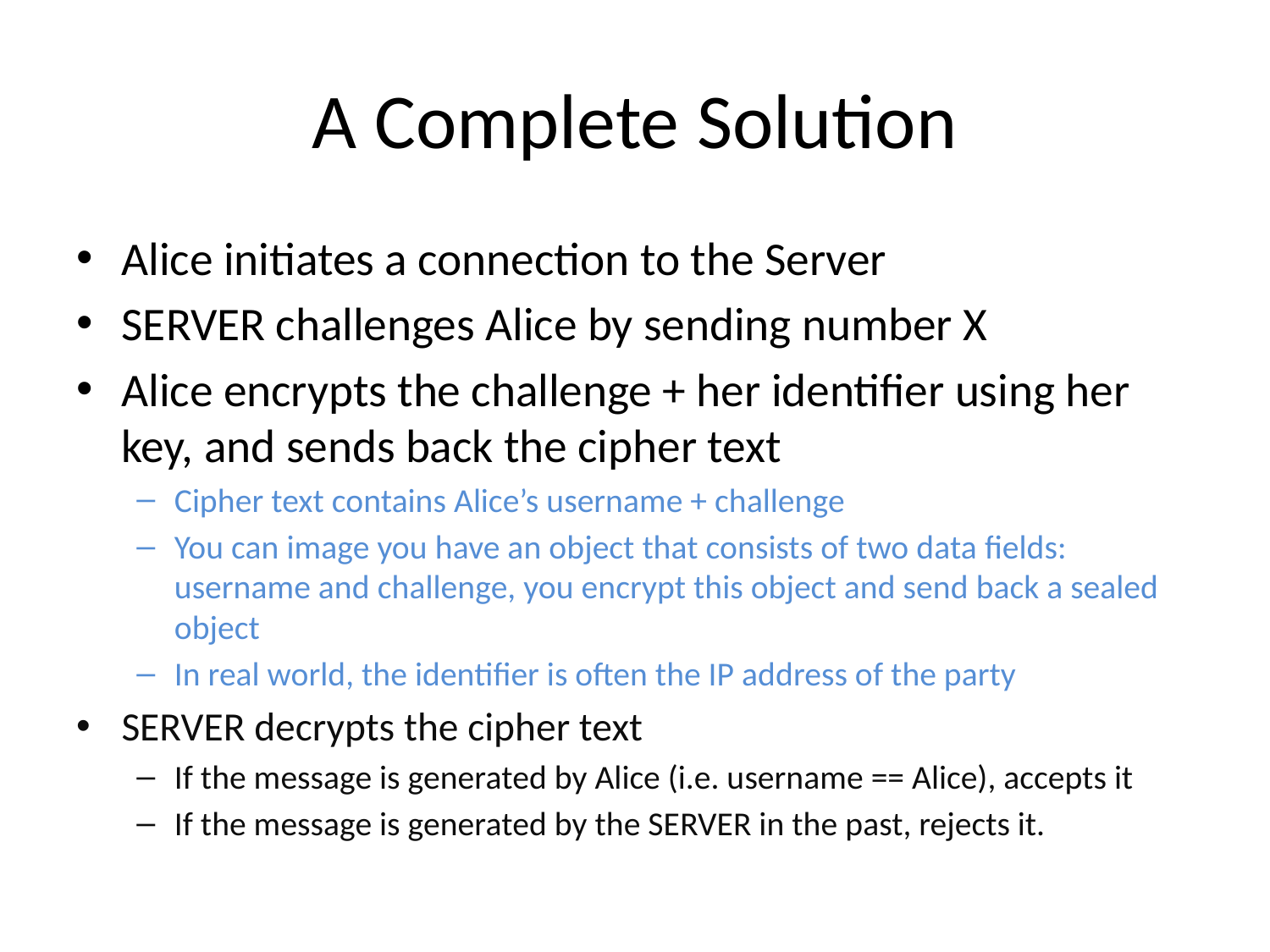

# A Complete Solution
Alice initiates a connection to the Server
SERVER challenges Alice by sending number X
Alice encrypts the challenge + her identifier using her key, and sends back the cipher text
Cipher text contains Alice’s username + challenge
You can image you have an object that consists of two data fields: username and challenge, you encrypt this object and send back a sealed object
In real world, the identifier is often the IP address of the party
SERVER decrypts the cipher text
If the message is generated by Alice (i.e. username == Alice), accepts it
If the message is generated by the SERVER in the past, rejects it.